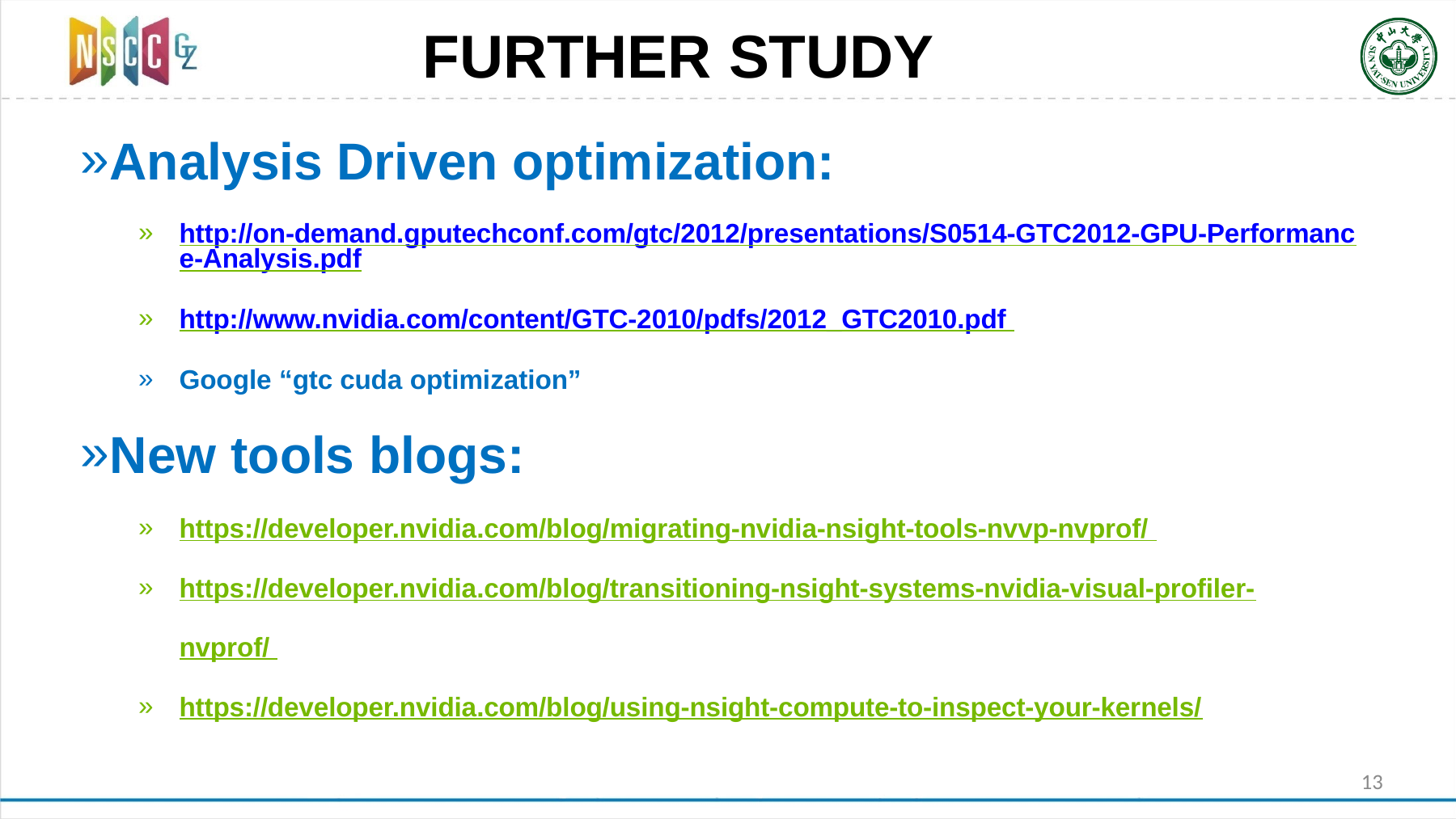

# FURTHER STUDY
Analysis Driven optimization:
http://on-demand.gputechconf.com/gtc/2012/presentations/S0514-GTC2012-GPU-Performance-Analysis.pdf
http://www.nvidia.com/content/GTC-2010/pdfs/2012_GTC2010.pdf
Google “gtc cuda optimization”
New tools blogs:
https://developer.nvidia.com/blog/migrating-nvidia-nsight-tools-nvvp-nvprof/
https://developer.nvidia.com/blog/transitioning-nsight-systems-nvidia-visual-profiler-nvprof/
https://developer.nvidia.com/blog/using-nsight-compute-to-inspect-your-kernels/
13